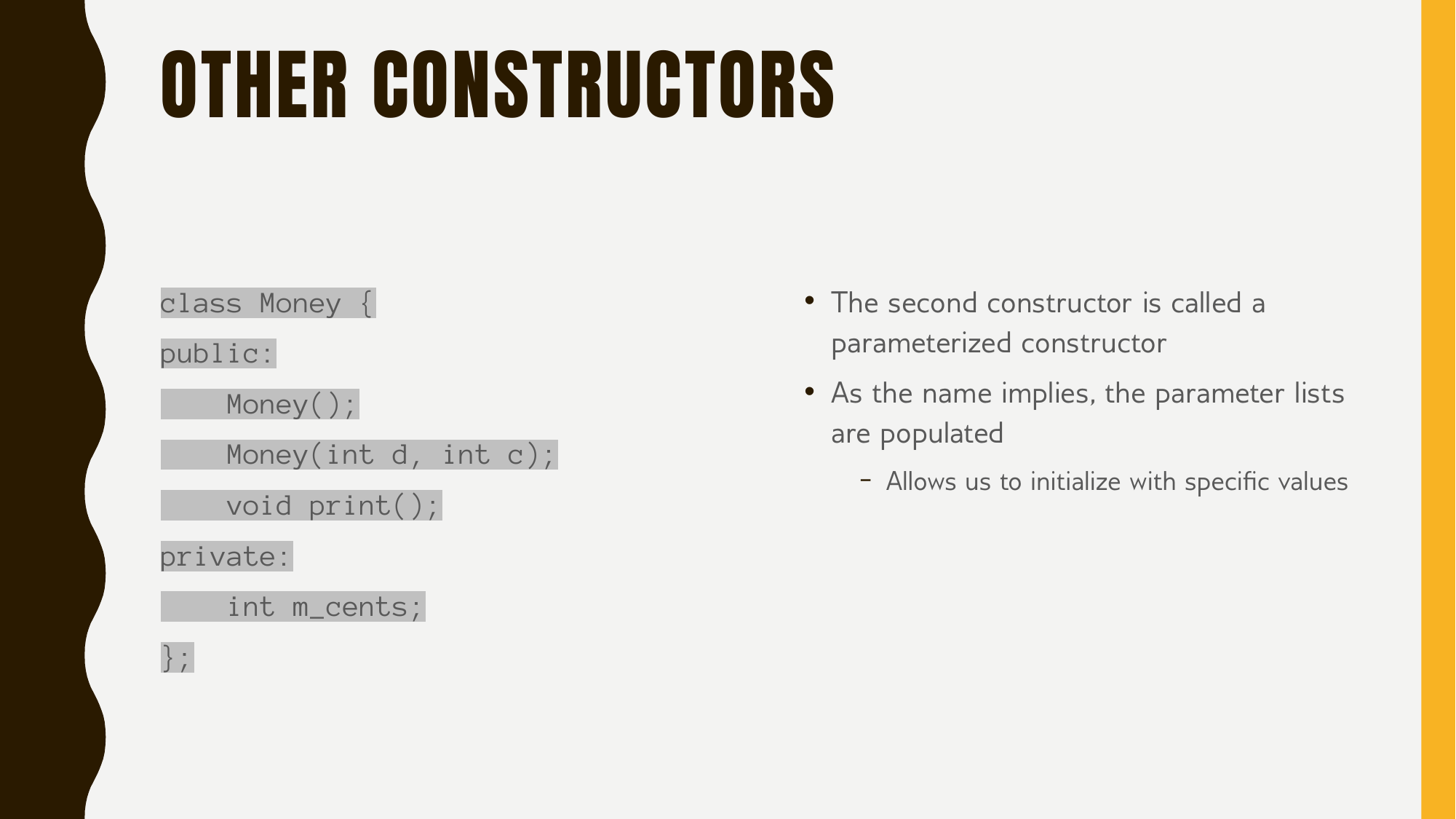

# Other Constructors
class Money {
public:
    Money();
    Money(int d, int c);
    void print();
private:
    int m_cents;
};
The second constructor is called a parameterized constructor
As the name implies, the parameter lists are populated
Allows us to initialize with specific values